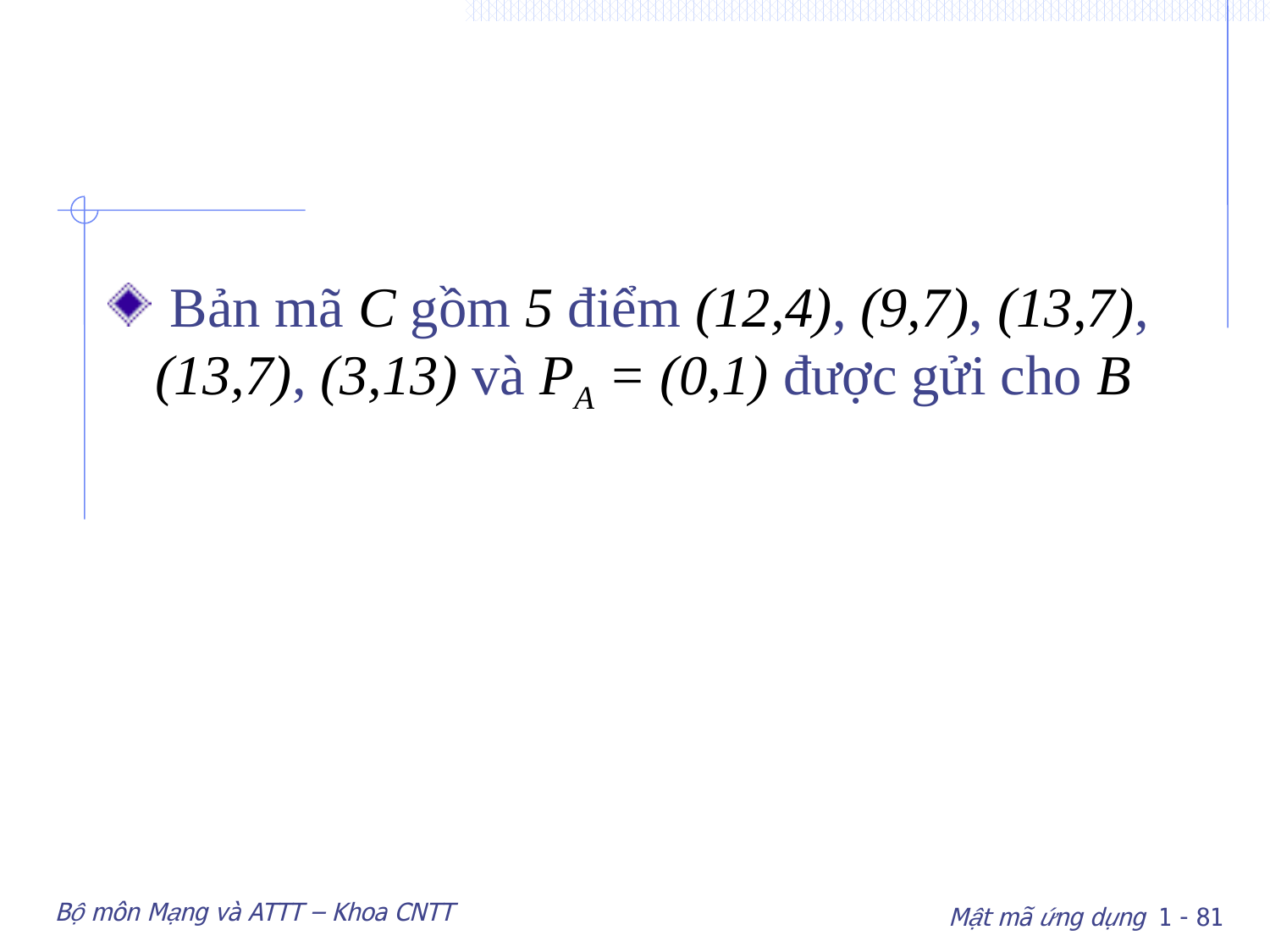

#
 Bản mã C gồm 5 điểm (12,4), (9,7), (13,7), (13,7), (3,13) và PA = (0,1) được gửi cho B

Bộ môn Mạng và ATTT – Khoa CNTT